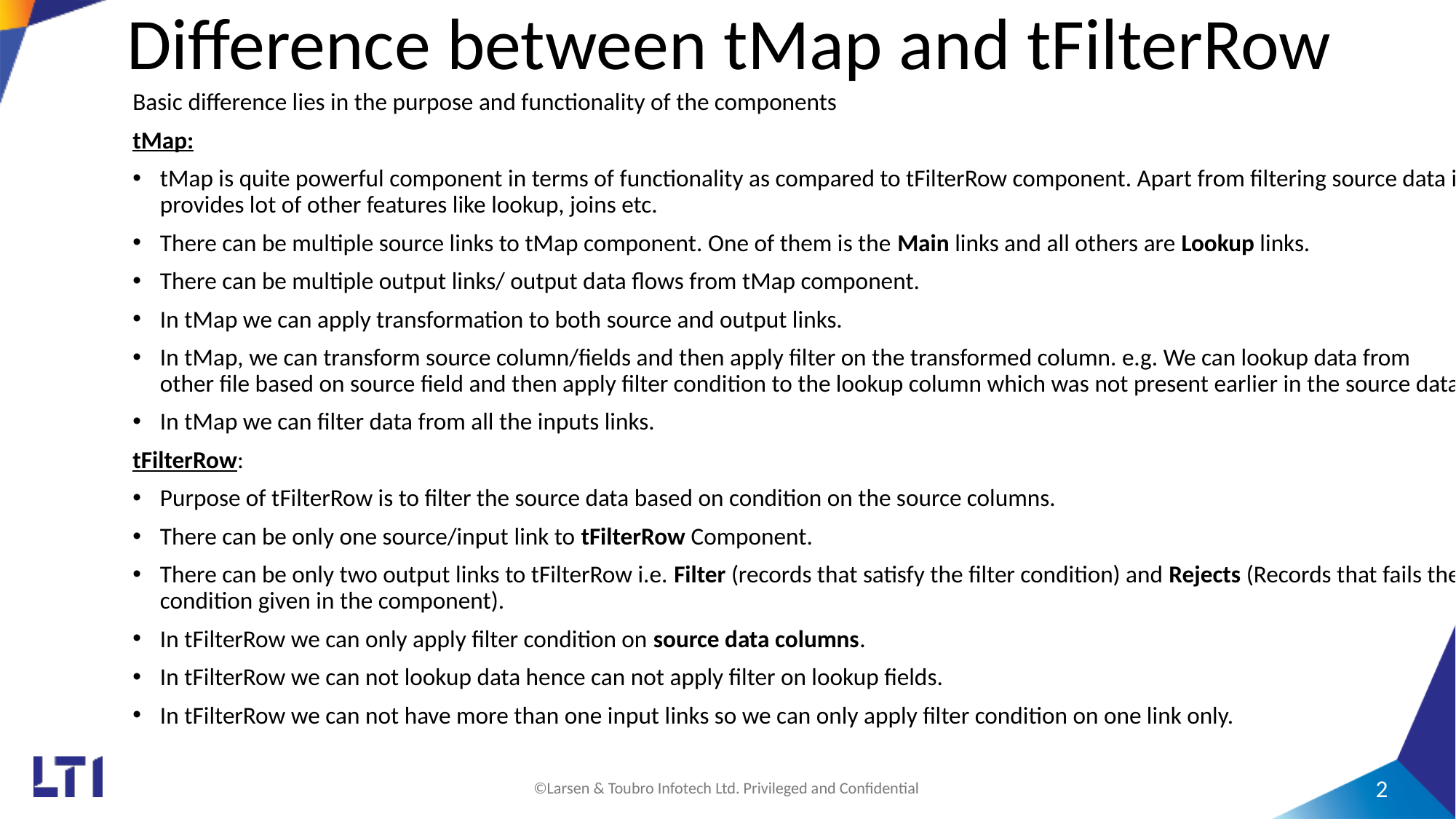

# Difference between tMap and tFilterRow
Basic difference lies in the purpose and functionality of the components
tMap:
tMap is quite powerful component in terms of functionality as compared to tFilterRow component. Apart from filtering source data it provides lot of other features like lookup, joins etc.
There can be multiple source links to tMap component. One of them is the Main links and all others are Lookup links.
There can be multiple output links/ output data flows from tMap component.
In tMap we can apply transformation to both source and output links.
In tMap, we can transform source column/fields and then apply filter on the transformed column. e.g. We can lookup data from other file based on source field and then apply filter condition to the lookup column which was not present earlier in the source data.
In tMap we can filter data from all the inputs links.
tFilterRow:
Purpose of tFilterRow is to filter the source data based on condition on the source columns.
There can be only one source/input link to tFilterRow Component.
There can be only two output links to tFilterRow i.e. Filter (records that satisfy the filter condition) and Rejects (Records that fails the condition given in the component).
In tFilterRow we can only apply filter condition on source data columns.
In tFilterRow we can not lookup data hence can not apply filter on lookup fields.
In tFilterRow we can not have more than one input links so we can only apply filter condition on one link only.

Copyright © 2014 by Vikram Takkar. All Rights Reserved..